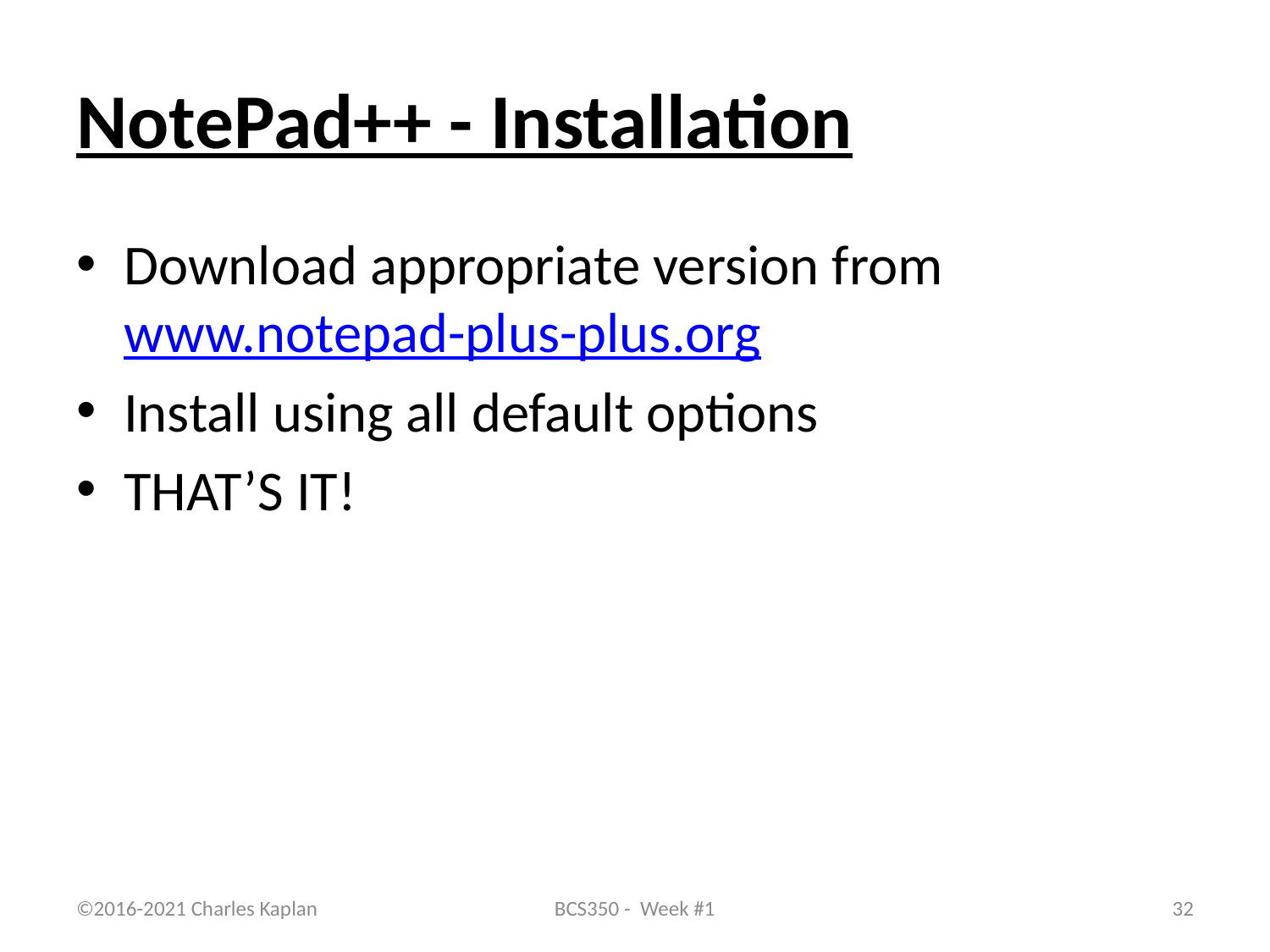

# NotePad++ - Installation
Download appropriate version from www.notepad-plus-plus.org
Install using all default options
THAT’S IT!
©2016-2021 Charles Kaplan
BCS350 -  Week #1
32